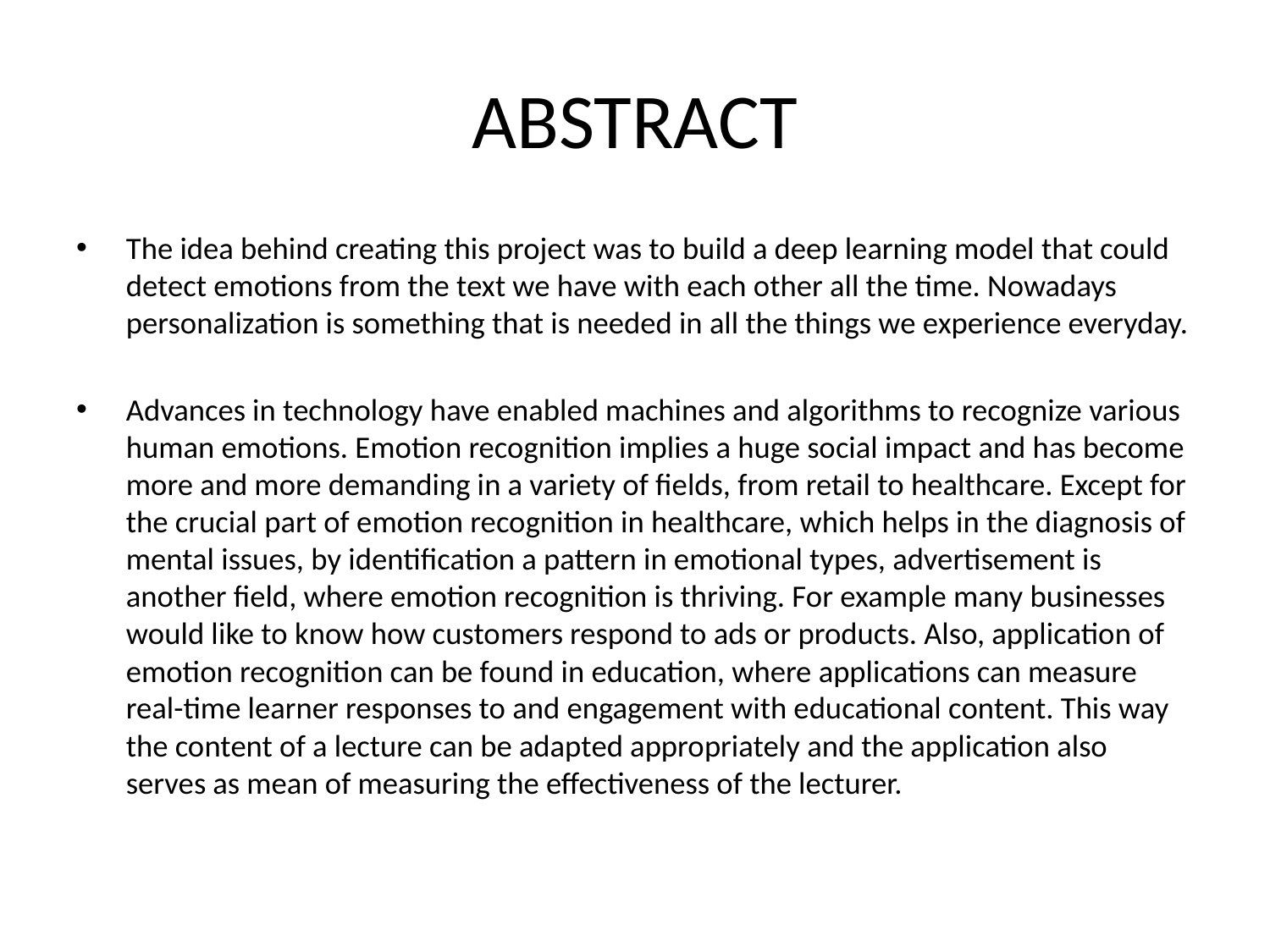

# ABSTRACT
The idea behind creating this project was to build a deep learning model that could detect emotions from the text we have with each other all the time. Nowadays personalization is something that is needed in all the things we experience everyday.

Advances in technology have enabled machines and algorithms to recognize various human emotions. Emotion recognition implies a huge social impact and has become more and more demanding in a variety of fields, from retail to healthcare. Except for the crucial part of emotion recognition in healthcare, which helps in the diagnosis of mental issues, by identification a pattern in emotional types, advertisement is another field, where emotion recognition is thriving. For example many businesses would like to know how customers respond to ads or products. Also, application of emotion recognition can be found in education, where applications can measure real-time learner responses to and engagement with educational content. This way the content of a lecture can be adapted appropriately and the application also serves as mean of measuring the effectiveness of the lecturer.